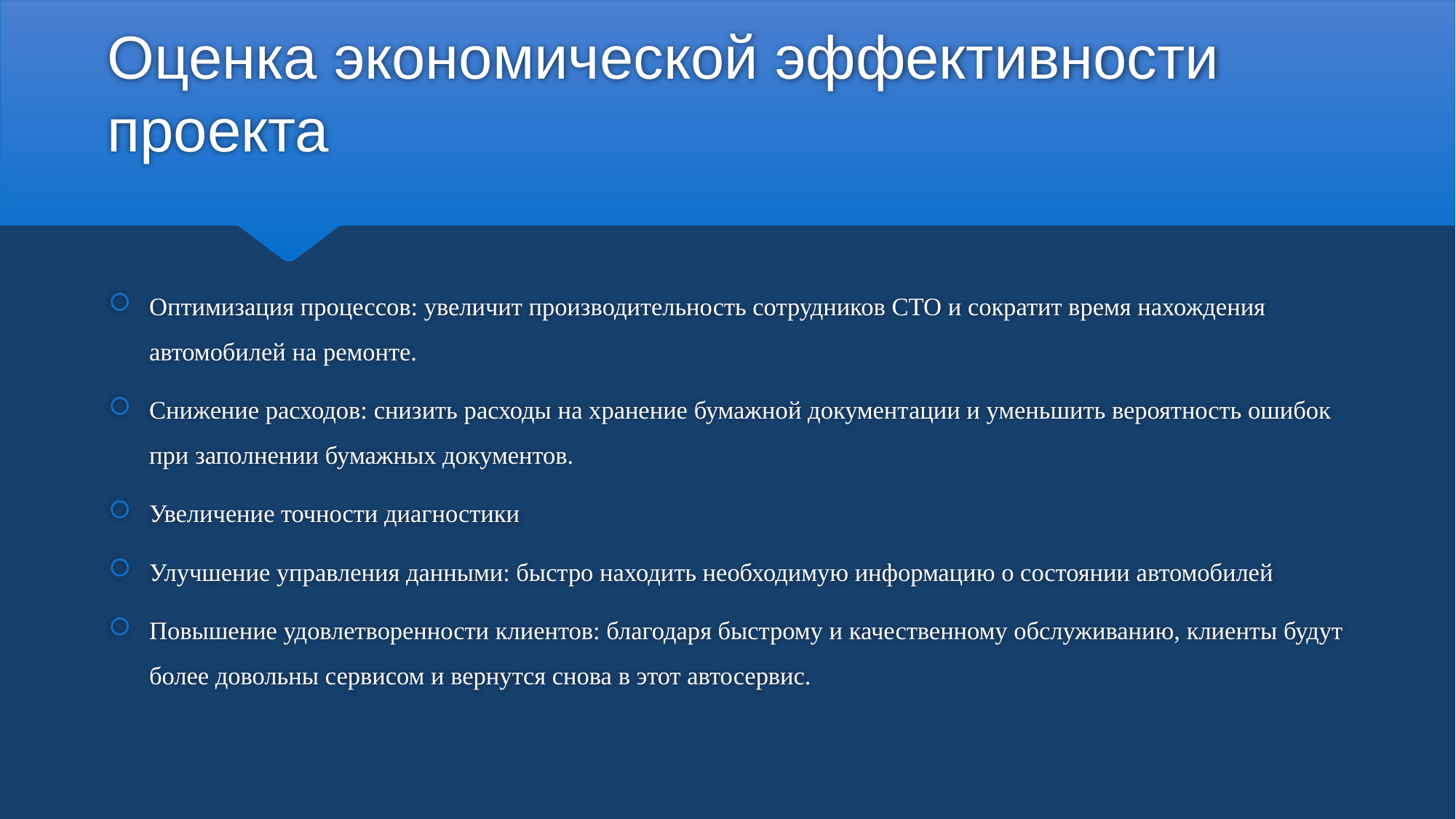

# Оценка экономической эффективности проекта
Оптимизация процессов: увеличит производительность сотрудников СТО и сократит время нахождения автомобилей на ремонте.
Снижение расходов: снизить расходы на хранение бумажной документации и уменьшить вероятность ошибок при заполнении бумажных документов.
Увеличение точности диагностики
Улучшение управления данными: быстро находить необходимую информацию о состоянии автомобилей
Повышение удовлетворенности клиентов: благодаря быстрому и качественному обслуживанию, клиенты будут более довольны сервисом и вернутся снова в этот автосервис.